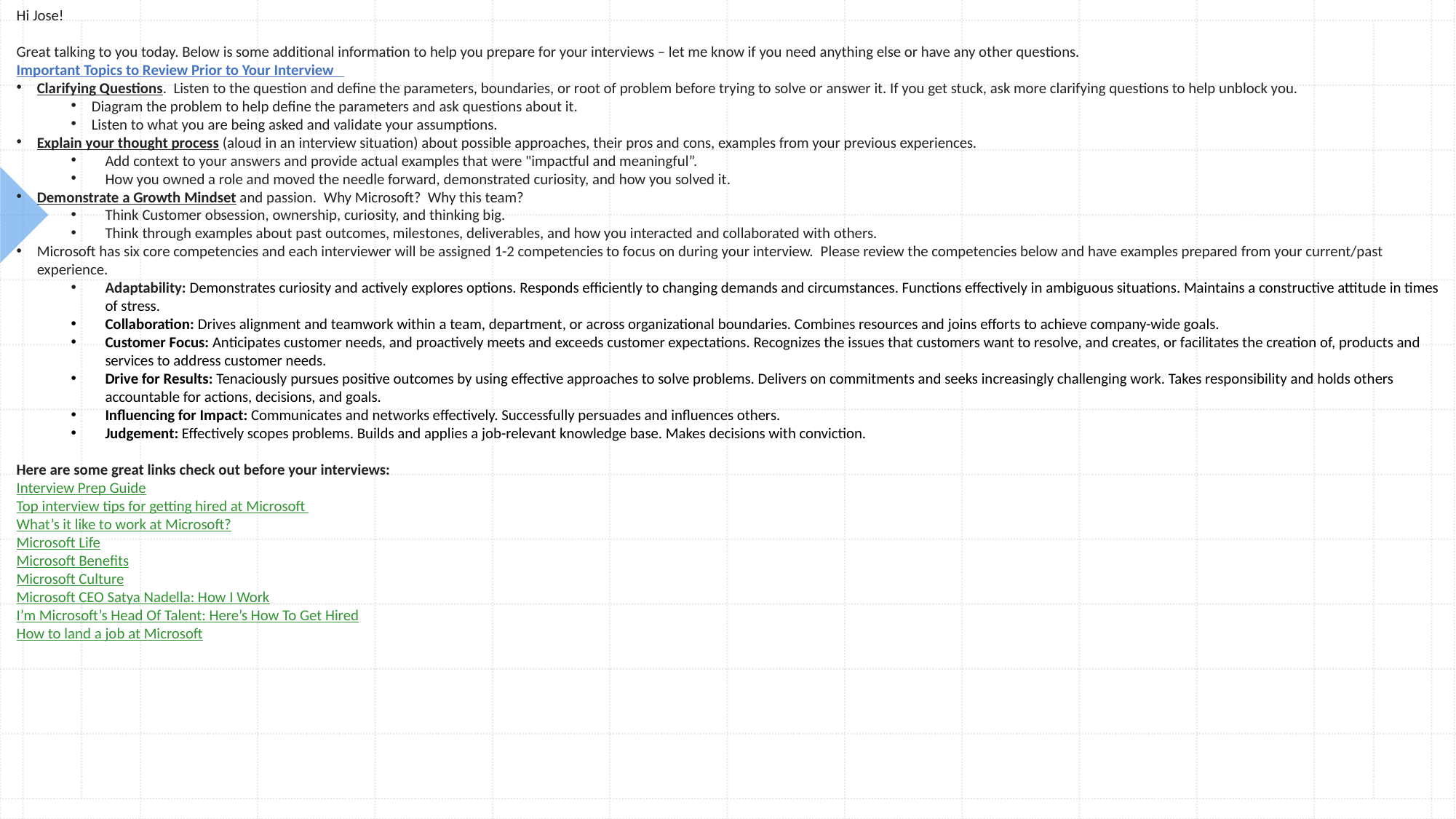

Hi Jose!
Great talking to you today. Below is some additional information to help you prepare for your interviews – let me know if you need anything else or have any other questions.
Important Topics to Review Prior to Your Interview
Clarifying Questions.  Listen to the question and define the parameters, boundaries, or root of problem before trying to solve or answer it. If you get stuck, ask more clarifying questions to help unblock you.
Diagram the problem to help define the parameters and ask questions about it.
Listen to what you are being asked and validate your assumptions.
Explain your thought process (aloud in an interview situation) about possible approaches, their pros and cons, examples from your previous experiences.
Add context to your answers and provide actual examples that were "impactful and meaningful”.
How you owned a role and moved the needle forward, demonstrated curiosity, and how you solved it.
Demonstrate a Growth Mindset and passion.  Why Microsoft?  Why this team?
Think Customer obsession, ownership, curiosity, and thinking big.
Think through examples about past outcomes, milestones, deliverables, and how you interacted and collaborated with others.
Microsoft has six core competencies and each interviewer will be assigned 1-2 competencies to focus on during your interview.  Please review the competencies below and have examples prepared from your current/past experience.
Adaptability: Demonstrates curiosity and actively explores options. Responds efficiently to changing demands and circumstances. Functions effectively in ambiguous situations. Maintains a constructive attitude in times of stress.
Collaboration: Drives alignment and teamwork within a team, department, or across organizational boundaries. Combines resources and joins efforts to achieve company-wide goals.
Customer Focus: Anticipates customer needs, and proactively meets and exceeds customer expectations. Recognizes the issues that customers want to resolve, and creates, or facilitates the creation of, products and services to address customer needs.
Drive for Results: Tenaciously pursues positive outcomes by using effective approaches to solve problems. Delivers on commitments and seeks increasingly challenging work. Takes responsibility and holds others accountable for actions, decisions, and goals.
Influencing for Impact: Communicates and networks effectively. Successfully persuades and influences others.
Judgement: Effectively scopes problems. Builds and applies a job-relevant knowledge base. Makes decisions with conviction.

Here are some great links check out before your interviews:
Interview Prep Guide
Top interview tips for getting hired at Microsoft
What’s it like to work at Microsoft?
Microsoft Life
Microsoft Benefits
Microsoft Culture
Microsoft CEO Satya Nadella: How I Work
I’m Microsoft’s Head Of Talent: Here’s How To Get Hired
How to land a job at Microsoft